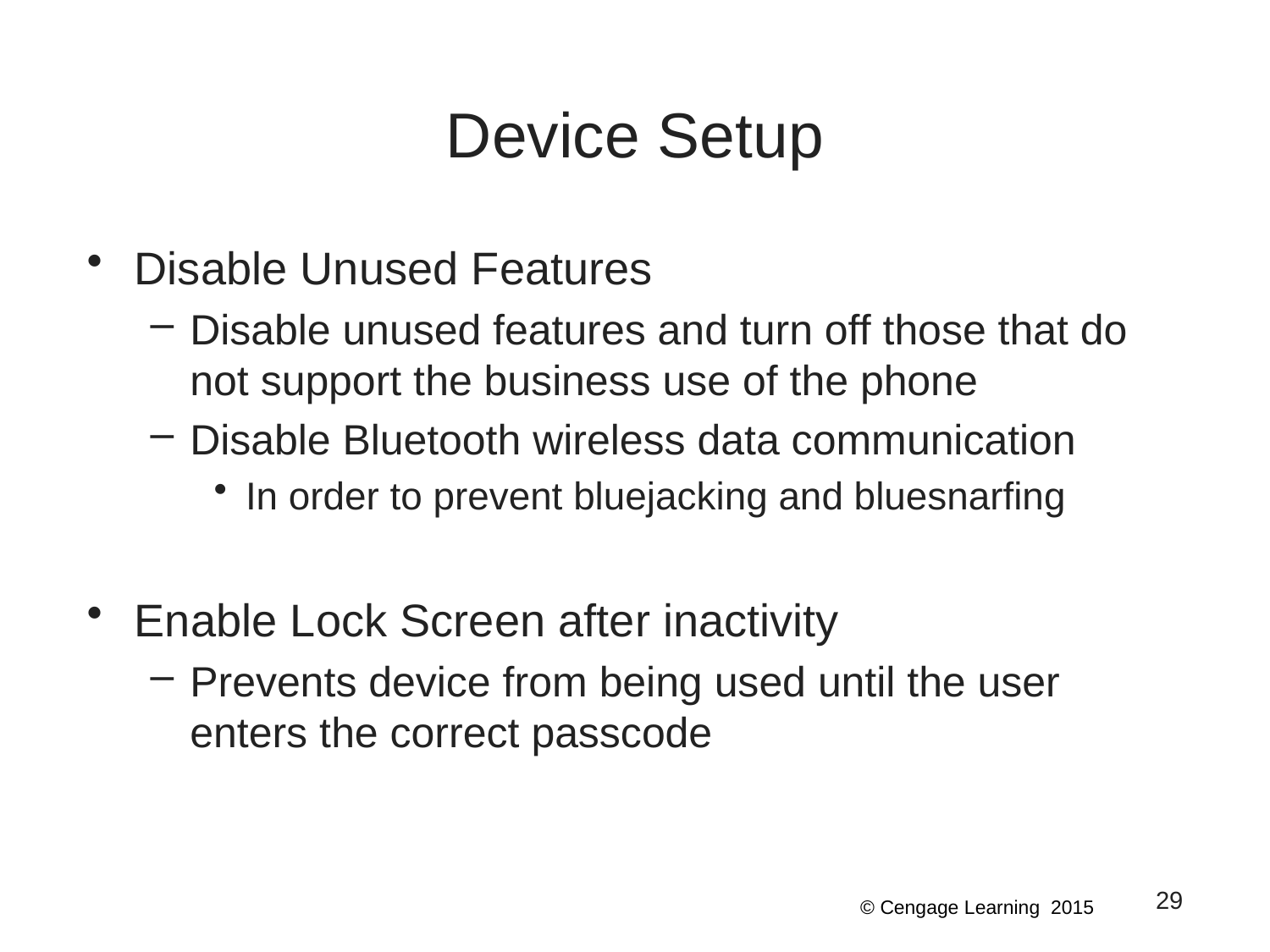

# Device Setup
Disable Unused Features
Disable unused features and turn off those that do not support the business use of the phone
Disable Bluetooth wireless data communication
In order to prevent bluejacking and bluesnarfing

Enable Lock Screen after inactivity
Prevents device from being used until the user enters the correct passcode
29